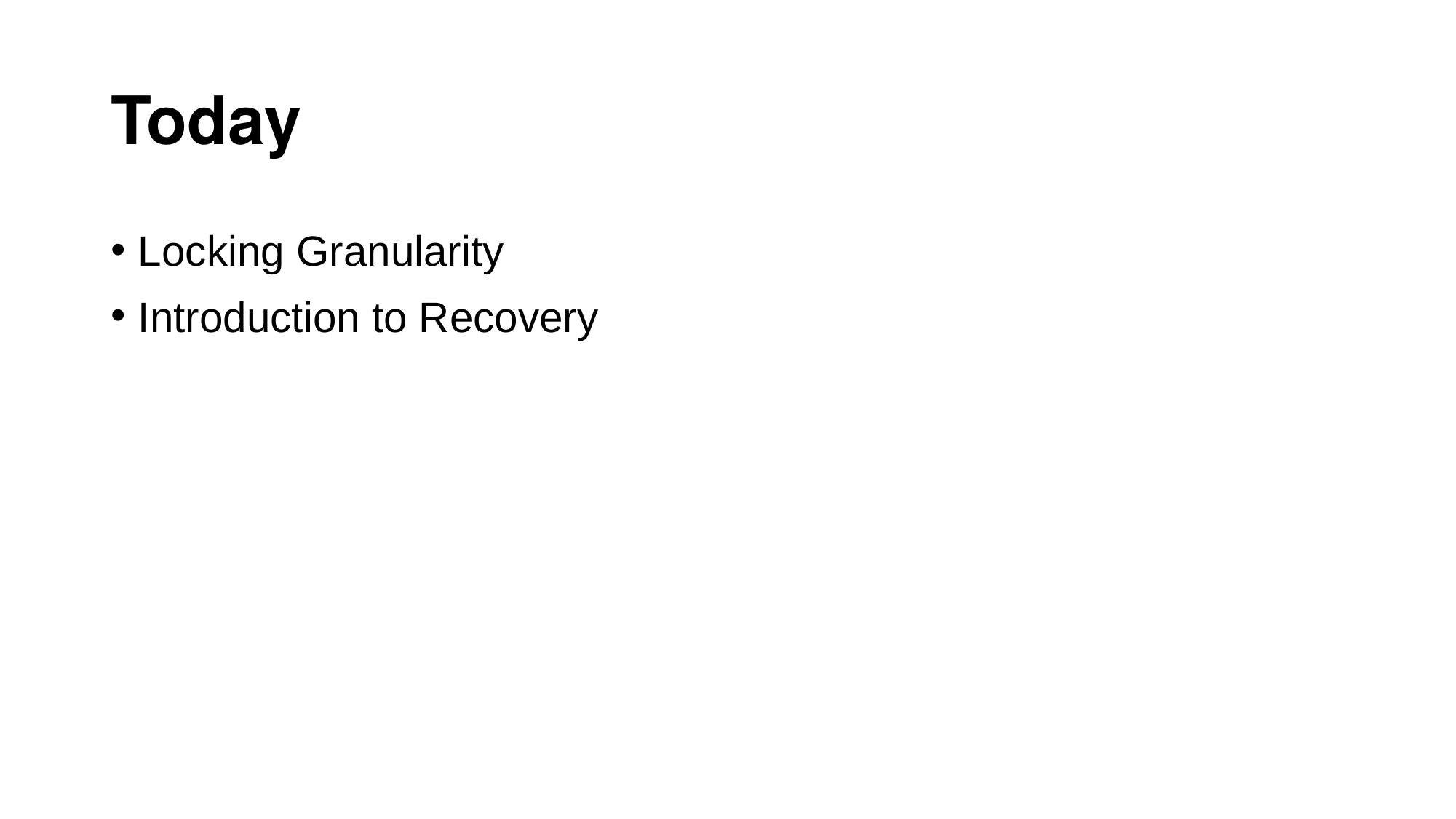

# Today
Locking Granularity
Introduction to Recovery